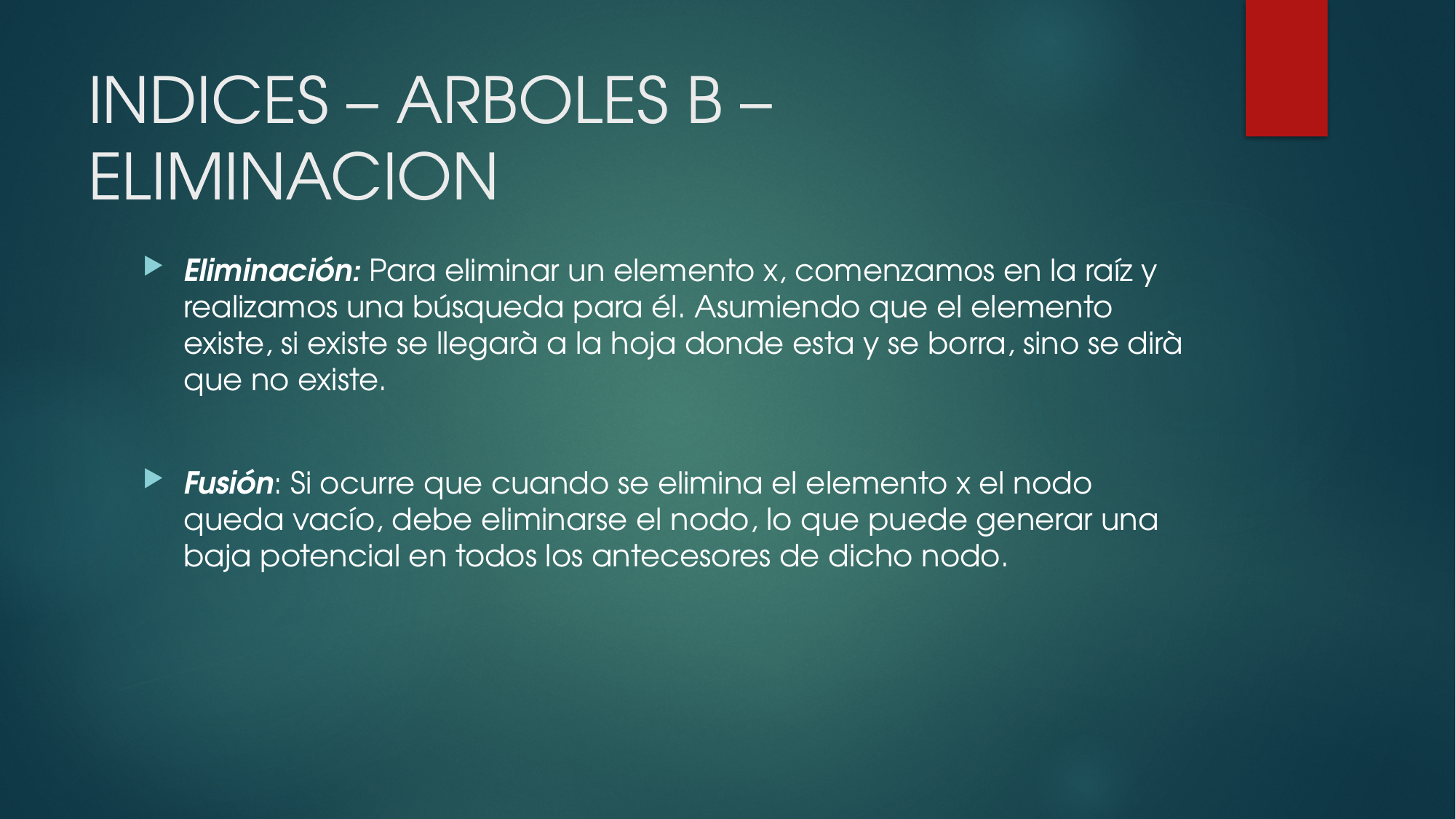

# INDICES – ARBOLES B – ELIMINACION
Eliminación: Para eliminar un elemento x, comenzamos en la raíz y realizamos una búsqueda para él. Asumiendo que el elemento existe, si existe se llegarà a la hoja donde esta y se borra, sino se dirà que no existe.

Fusión: Si ocurre que cuando se elimina el elemento x el nodo queda vacío, debe eliminarse el nodo, lo que puede generar una baja potencial en todos los antecesores de dicho nodo.